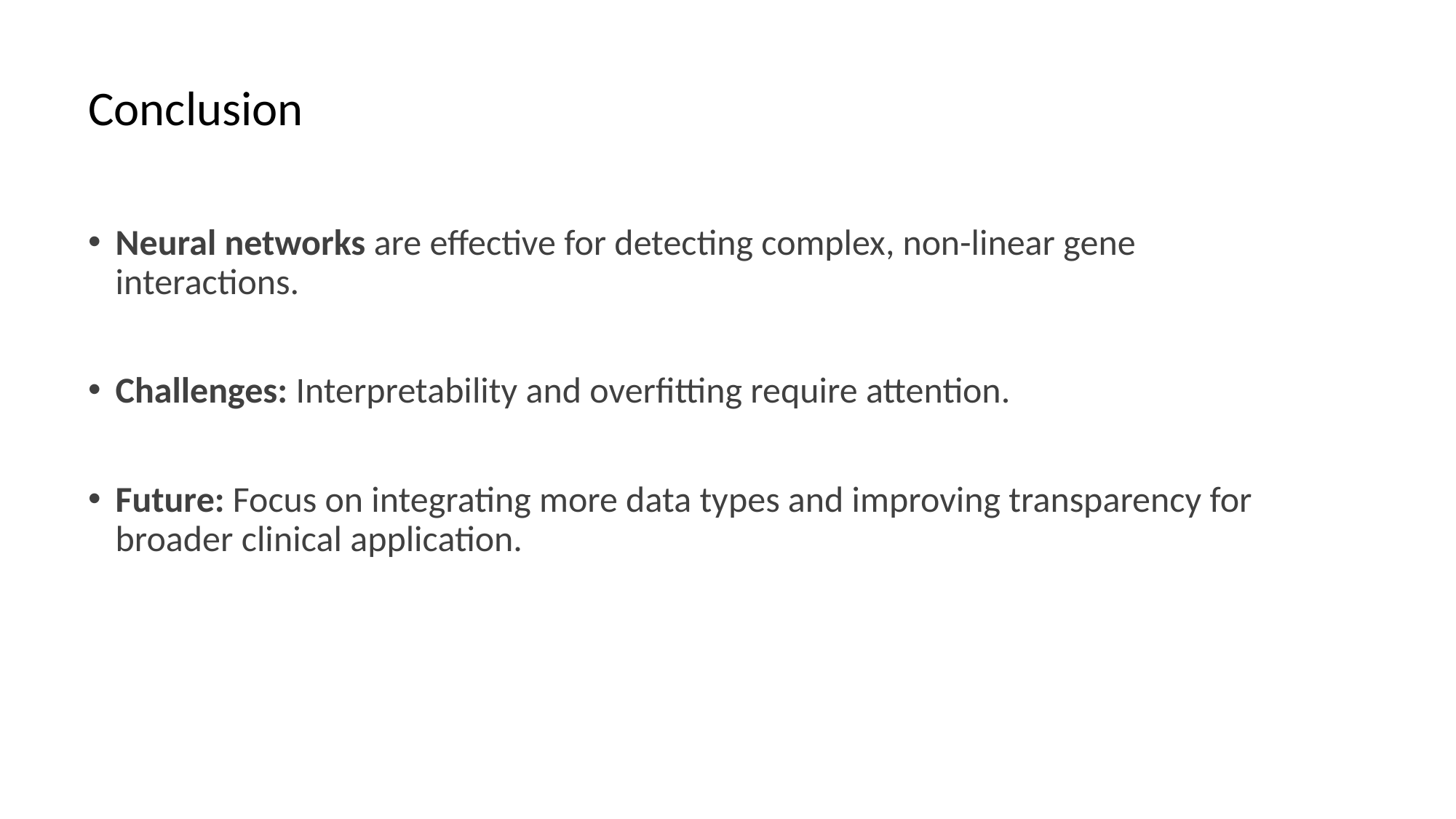

# Conclusion
Neural networks are effective for detecting complex, non-linear gene interactions.

Challenges: Interpretability and overfitting require attention.

Future: Focus on integrating more data types and improving transparency for broader clinical application​​.